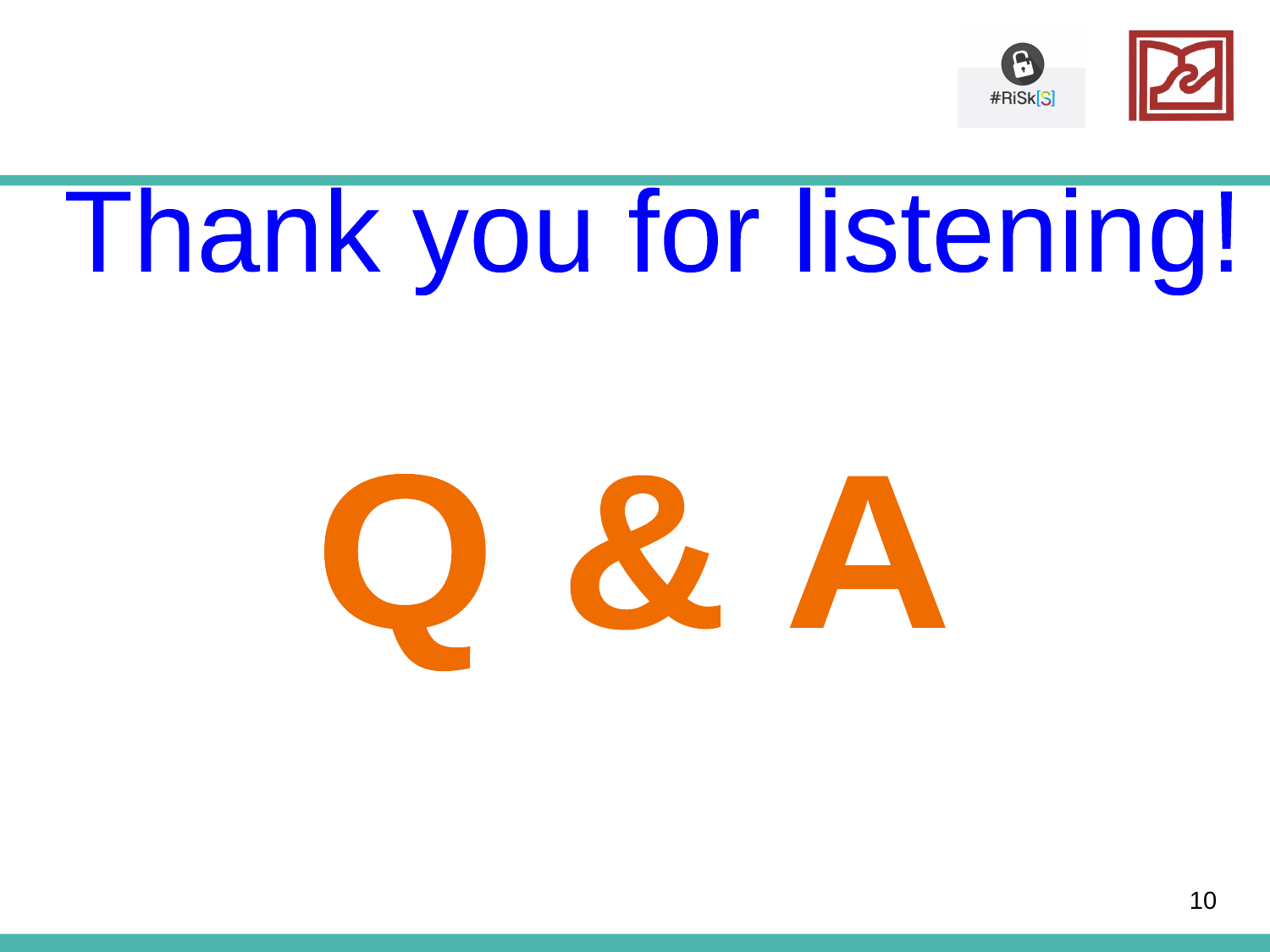

#
Thank you for listening!

Q & A
10